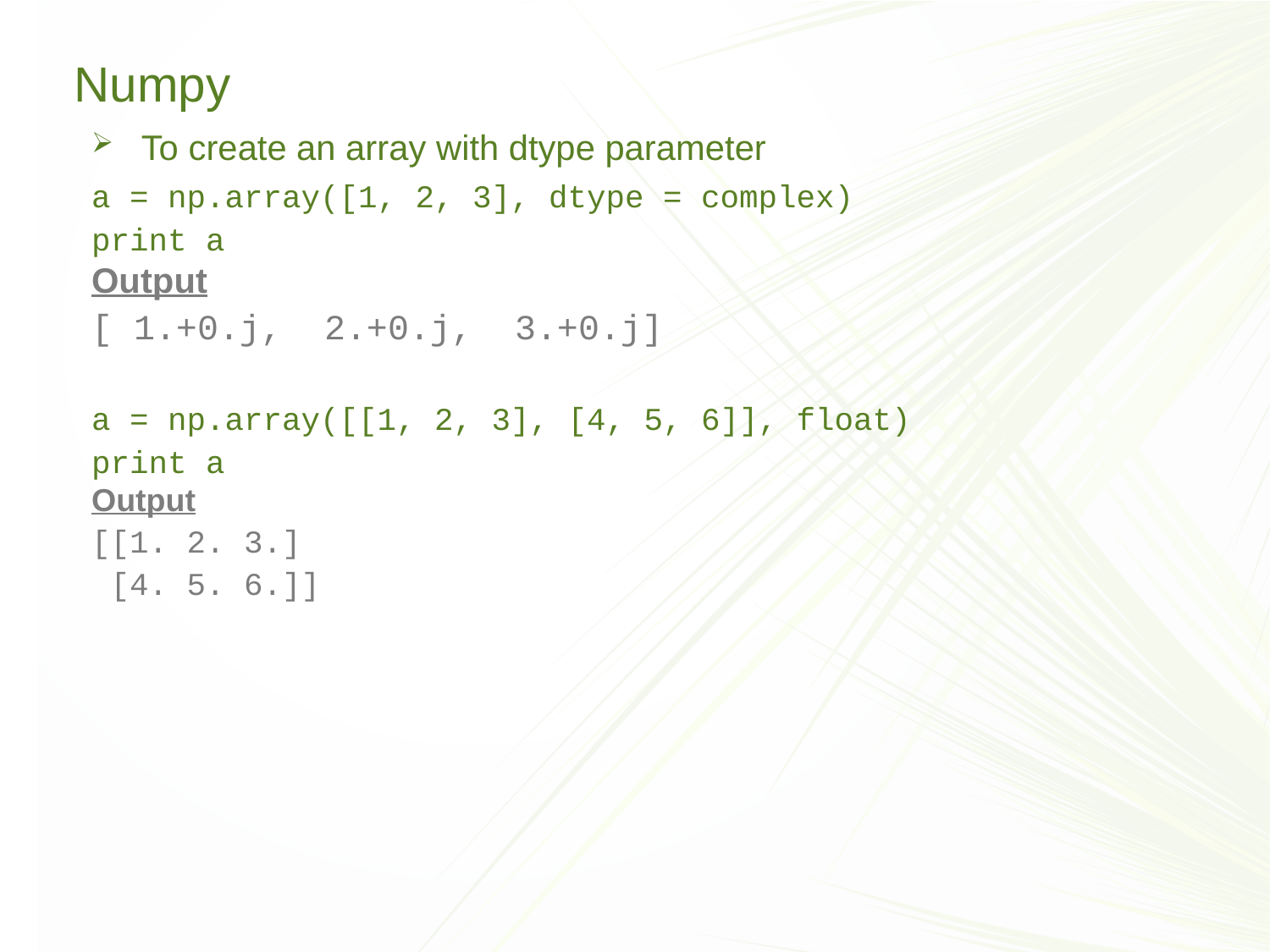

# Numpy
To create an array with dtype parameter
a = np.array([1, 2, 3], dtype = complex)
print a
Output
[ 1.+0.j,  2.+0.j,  3.+0.j]

a = np.array([[1, 2, 3], [4, 5, 6]], float)
print a
Output
[[1. 2. 3.]
 [4. 5. 6.]]